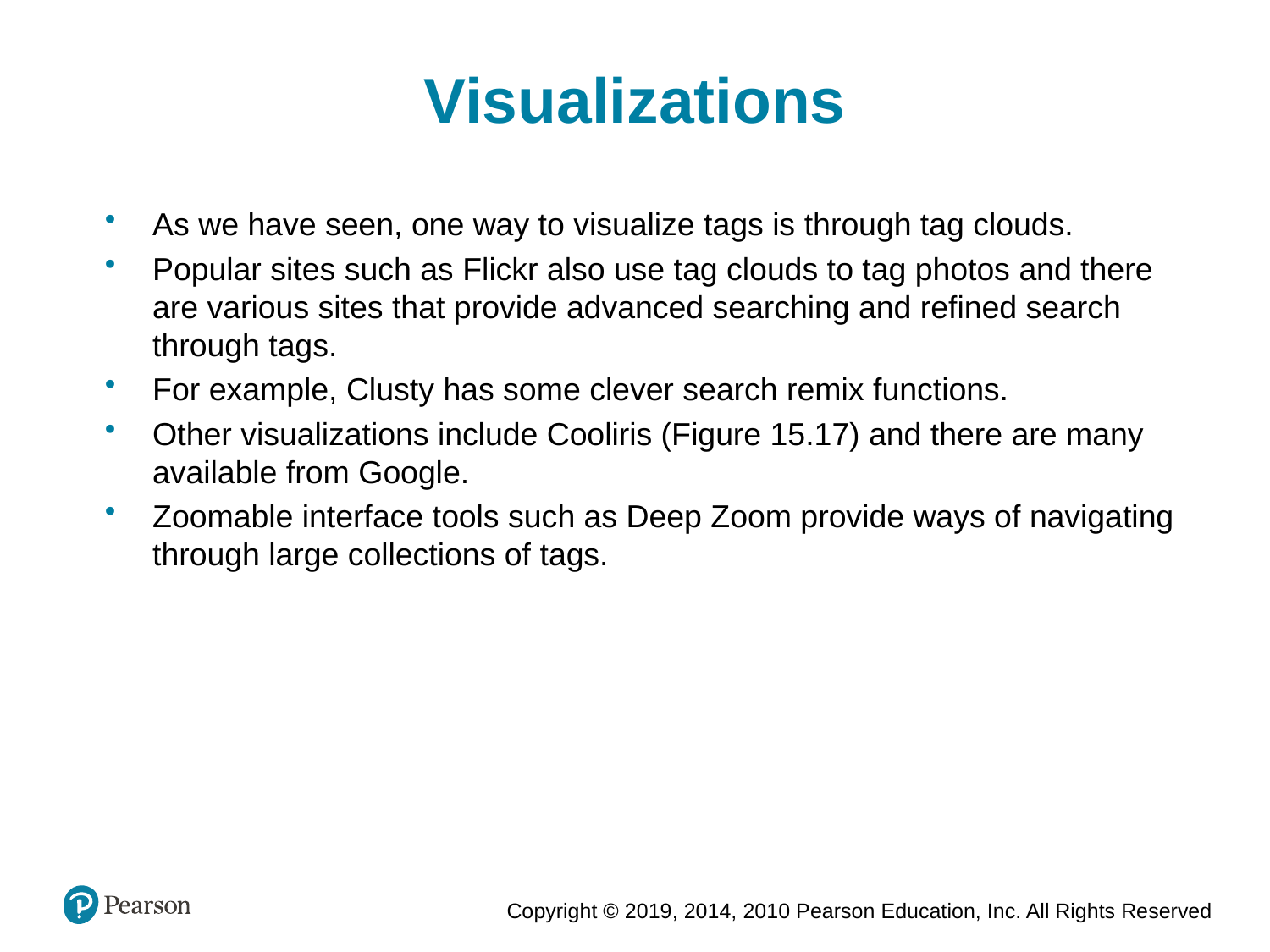

Visualizations
As we have seen, one way to visualize tags is through tag clouds.
Popular sites such as Flickr also use tag clouds to tag photos and there are various sites that provide advanced searching and refined search through tags.
For example, Clusty has some clever search remix functions.
Other visualizations include Cooliris (Figure 15.17) and there are many available from Google.
Zoomable interface tools such as Deep Zoom provide ways of navigating through large collections of tags.